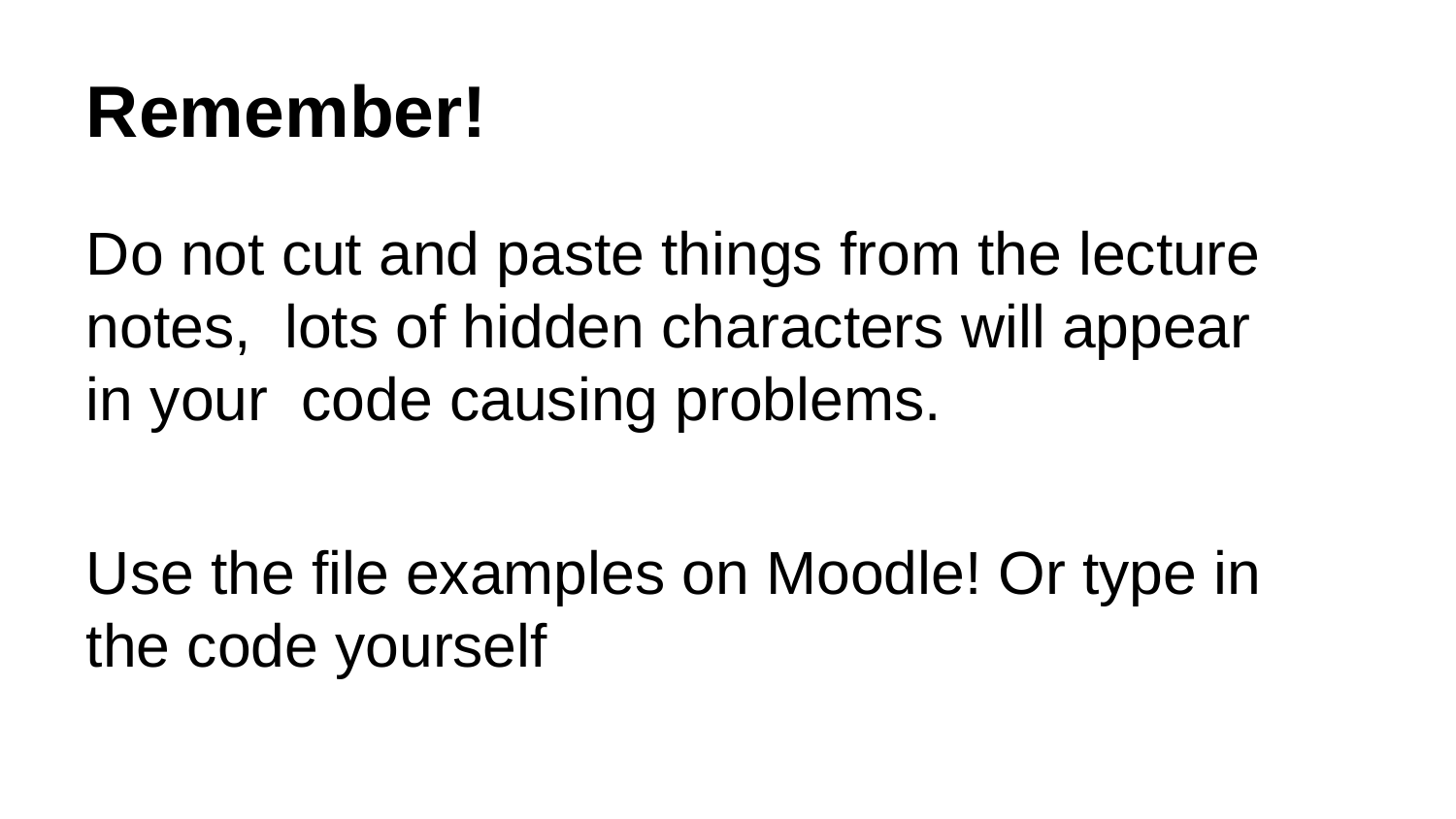

# Remember!
Do not cut and paste things from the lecture notes,  lots of hidden characters will appear in your  code causing problems.

Use the file examples on Moodle! Or type in the code yourself